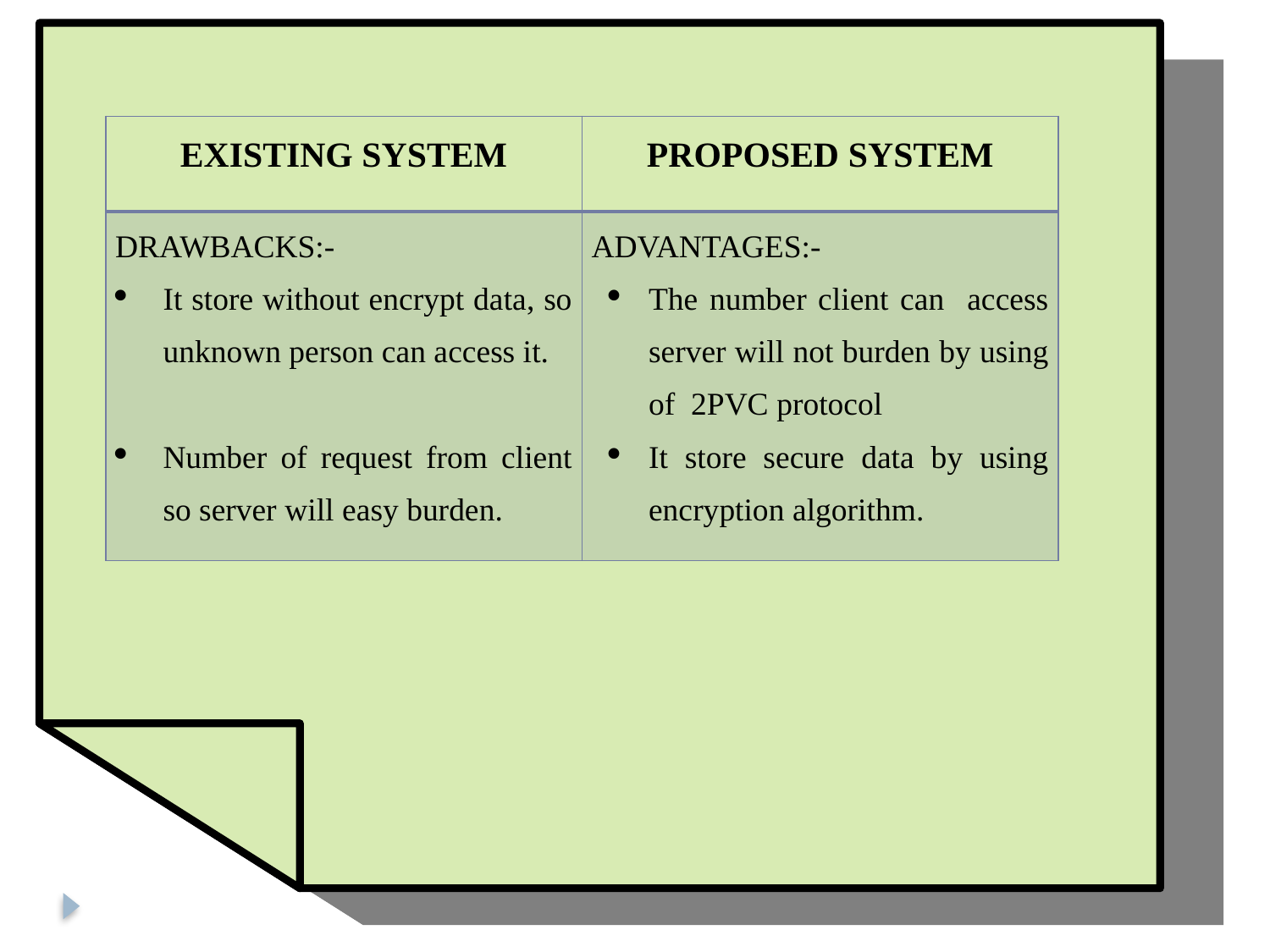

| EXISTING SYSTEM | PROPOSED SYSTEM |
| --- | --- |
| DRAWBACKS:- It store without encrypt data, so unknown person can access it. Number of request from client so server will easy burden. | ADVANTAGES:- The number client can access server will not burden by using of 2PVC protocol It store secure data by using encryption algorithm. |